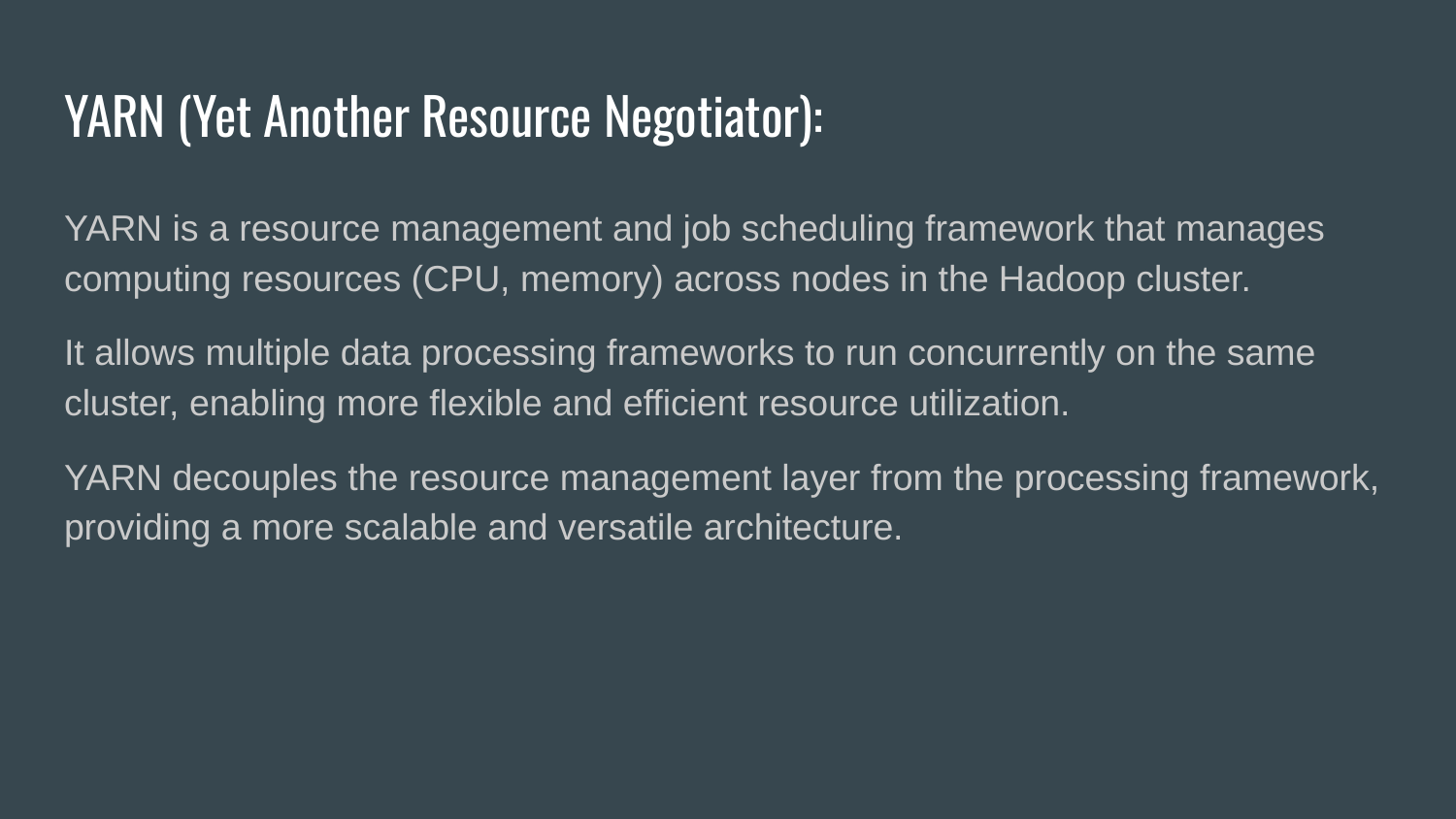

# YARN (Yet Another Resource Negotiator):
YARN is a resource management and job scheduling framework that manages computing resources (CPU, memory) across nodes in the Hadoop cluster.
It allows multiple data processing frameworks to run concurrently on the same cluster, enabling more flexible and efficient resource utilization.
YARN decouples the resource management layer from the processing framework, providing a more scalable and versatile architecture.